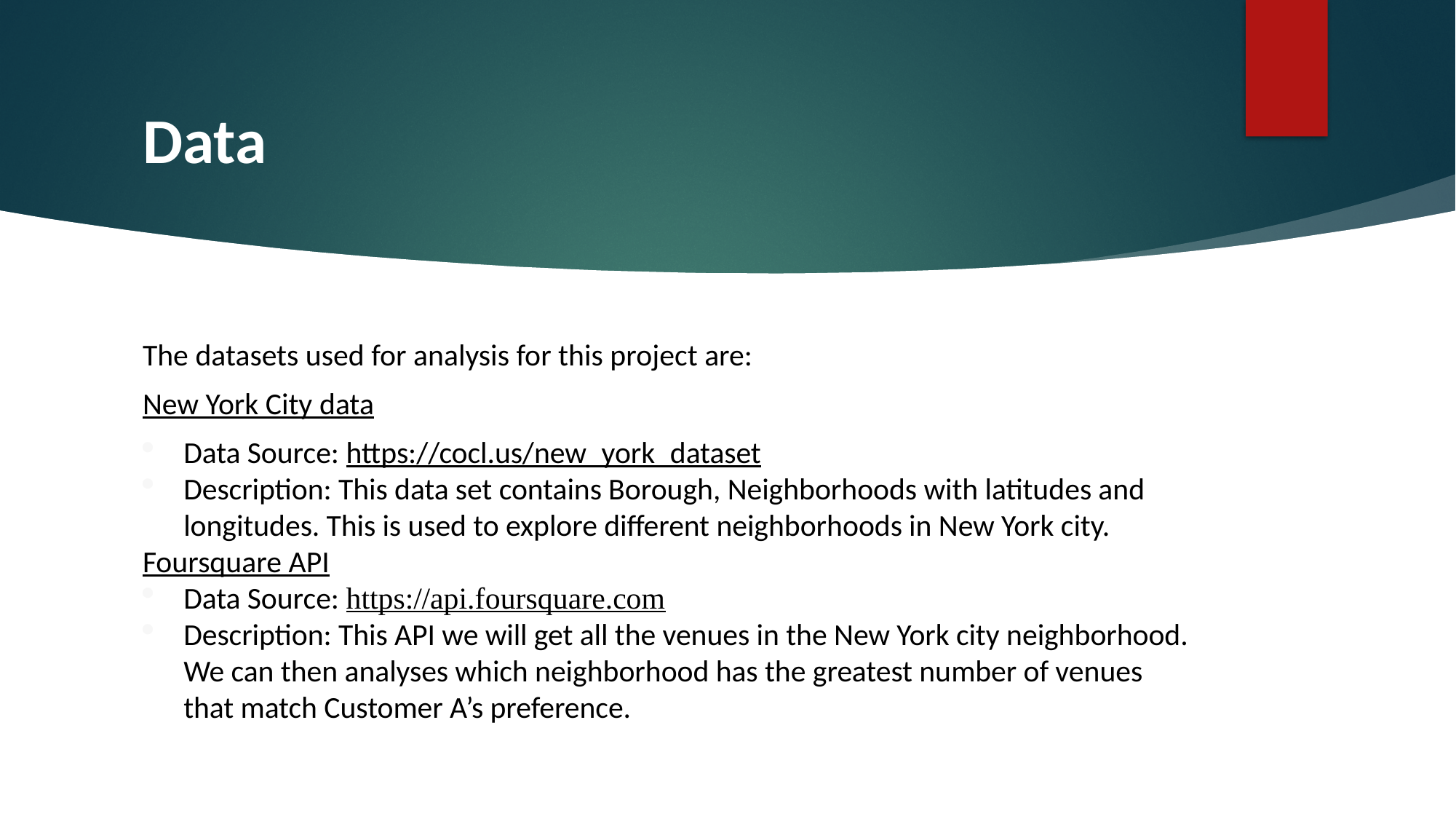

# Data

The datasets used for analysis for this project are:
New York City data
Data Source: https://cocl.us/new_york_dataset
Description: This data set contains Borough, Neighborhoods with latitudes and longitudes. This is used to explore different neighborhoods in New York city.
Foursquare API
Data Source: https://api.foursquare.com
Description: This API we will get all the venues in the New York city neighborhood. We can then analyses which neighborhood has the greatest number of venues that match Customer A’s preference.